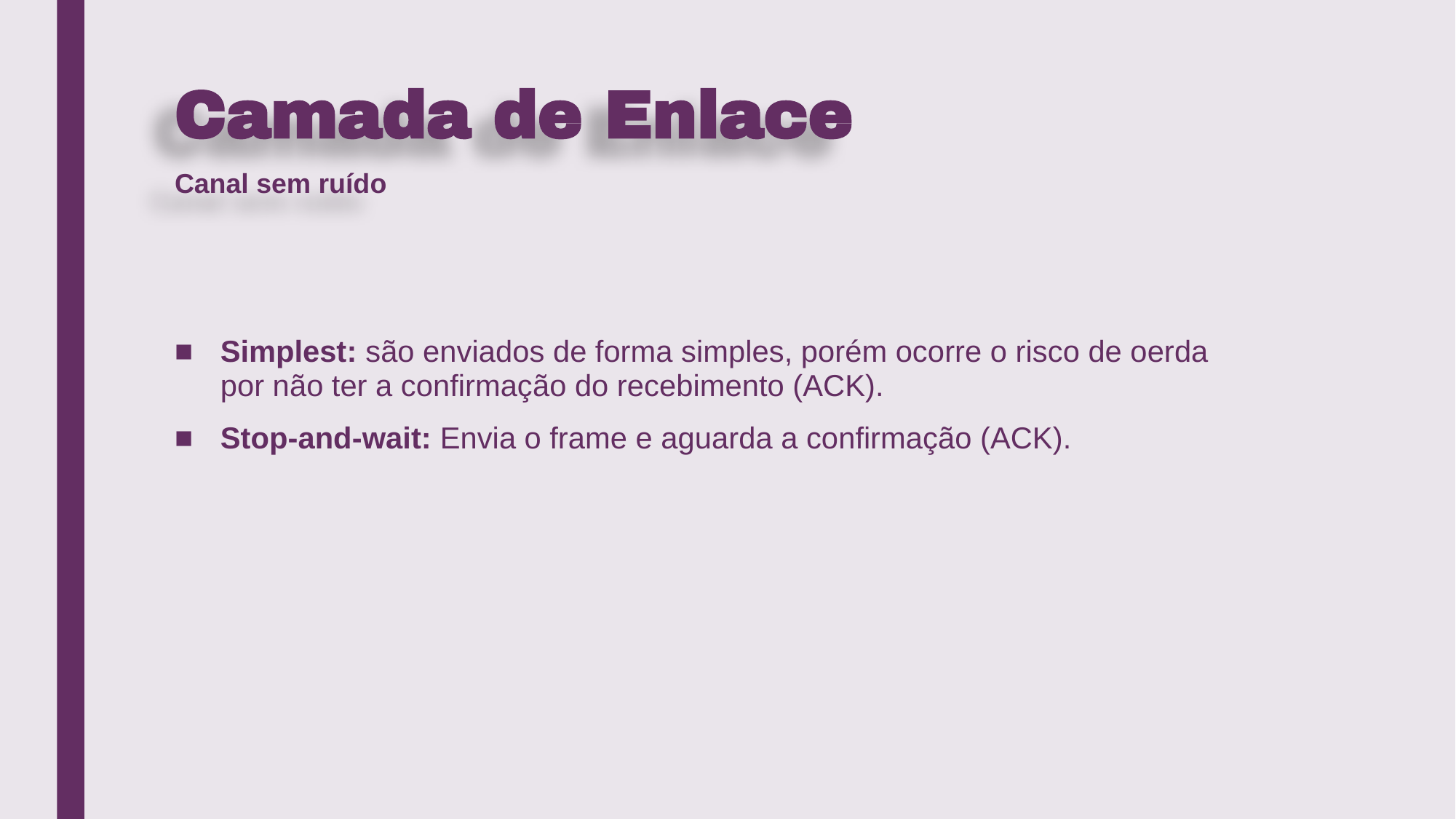

# Camada de Enlace
Canal sem ruído
Simplest: são enviados de forma simples, porém ocorre o risco de oerda por não ter a confirmação do recebimento (ACK).
Stop-and-wait: Envia o frame e aguarda a confirmação (ACK).